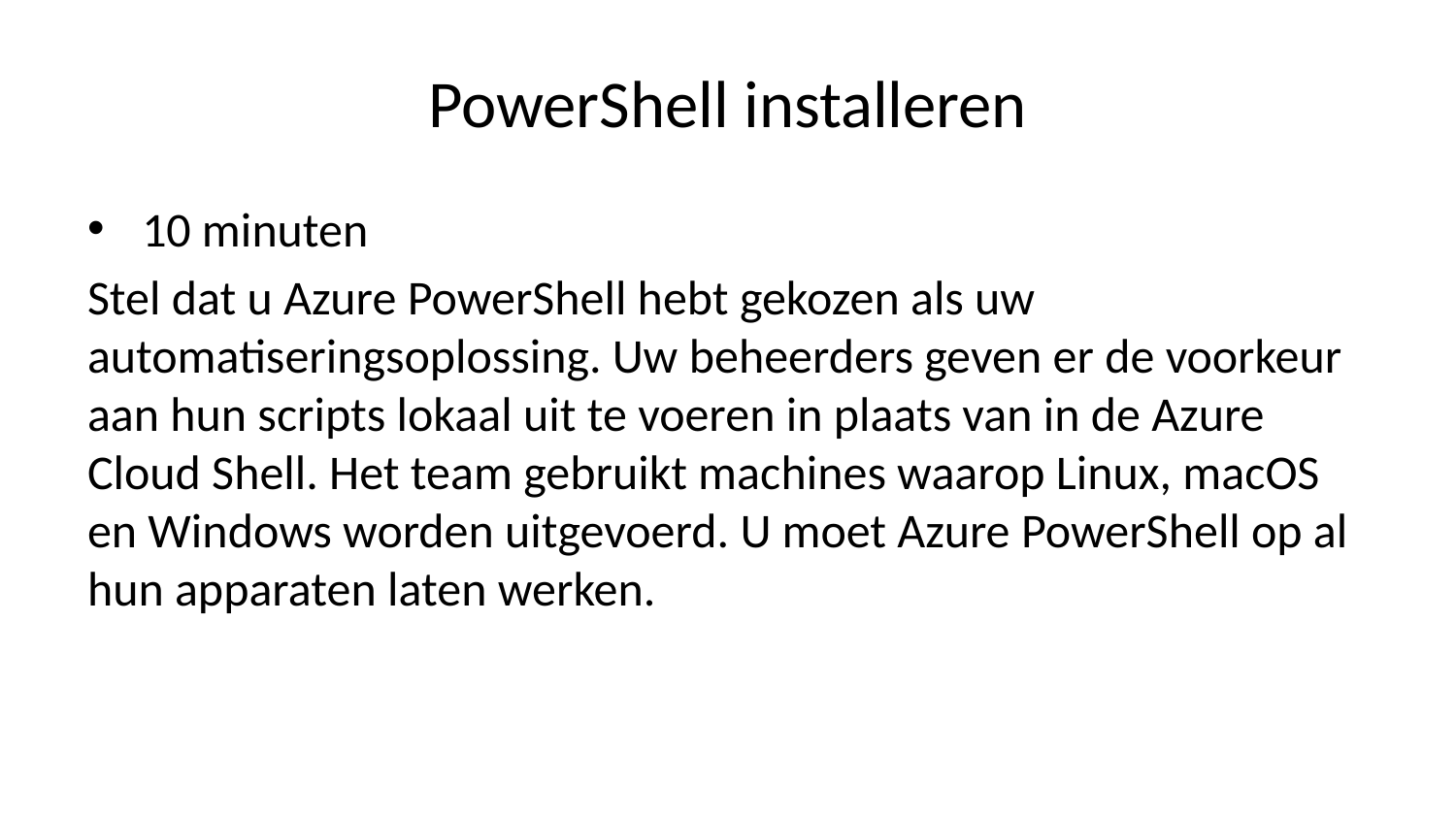

# PowerShell installeren
10 minuten
Stel dat u Azure PowerShell hebt gekozen als uw automatiseringsoplossing. Uw beheerders geven er de voorkeur aan hun scripts lokaal uit te voeren in plaats van in de Azure Cloud Shell. Het team gebruikt machines waarop Linux, macOS en Windows worden uitgevoerd. U moet Azure PowerShell op al hun apparaten laten werken.